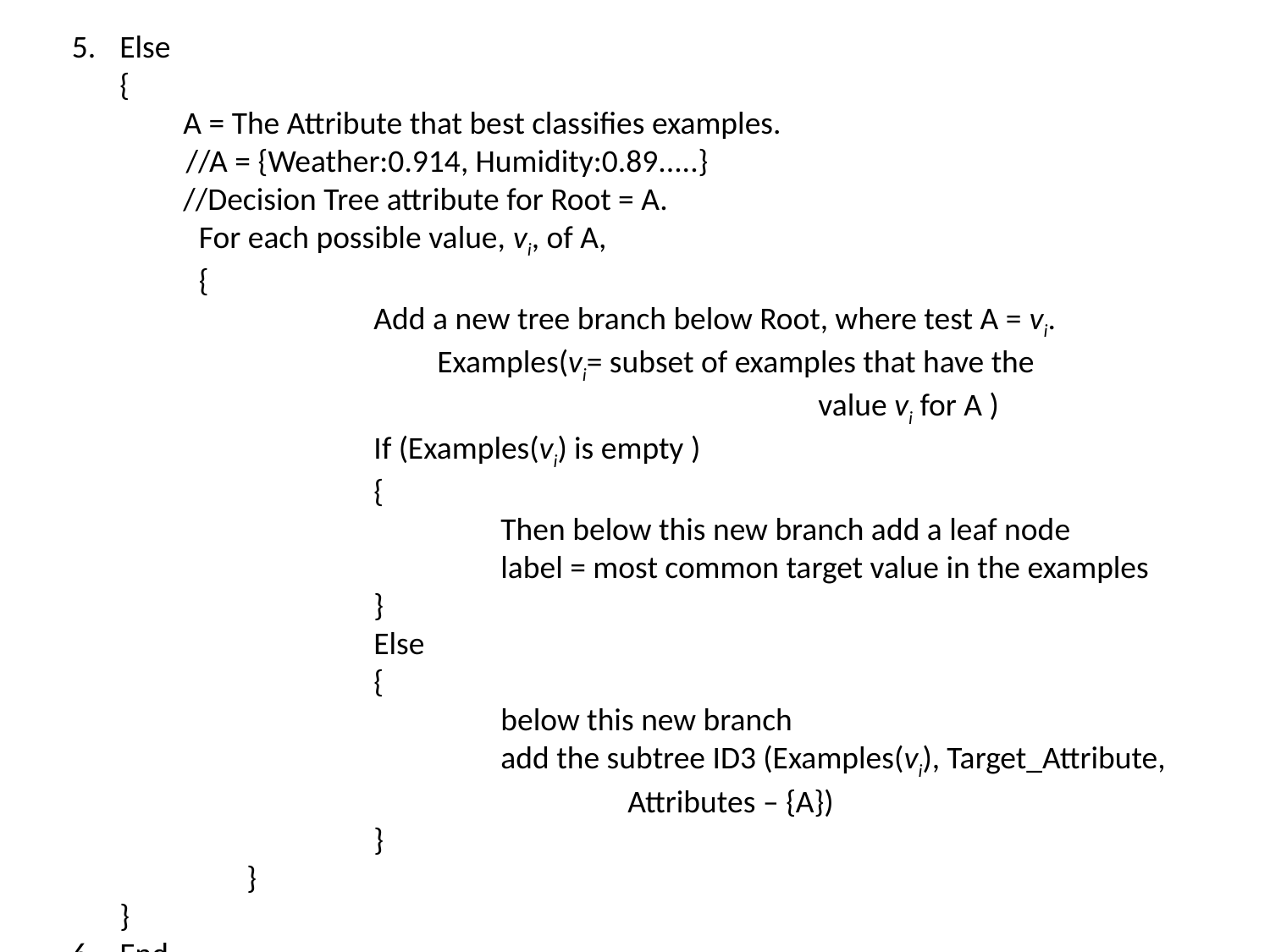

Else
	{
	A = The Attribute that best classifies examples.
       //A = {Weather:0.914, Humidity:0.89.....}
	//Decision Tree attribute for Root = A.
For each possible value, vi, of A,
{
		Add a new tree branch below Root, where test A = vi.
			Examples(vi= subset of examples that have the 						value vi for A )
			If (Examples(vi) is empty )
			{
			Then below this new branch add a leaf node
			label = most common target value in the examples
		}
 		Else
		{
		 	below this new branch
				add the subtree ID3 (Examples(vi), Target_Attribute, 				Attributes – {A})
			}
		}
	}
End
Return Root